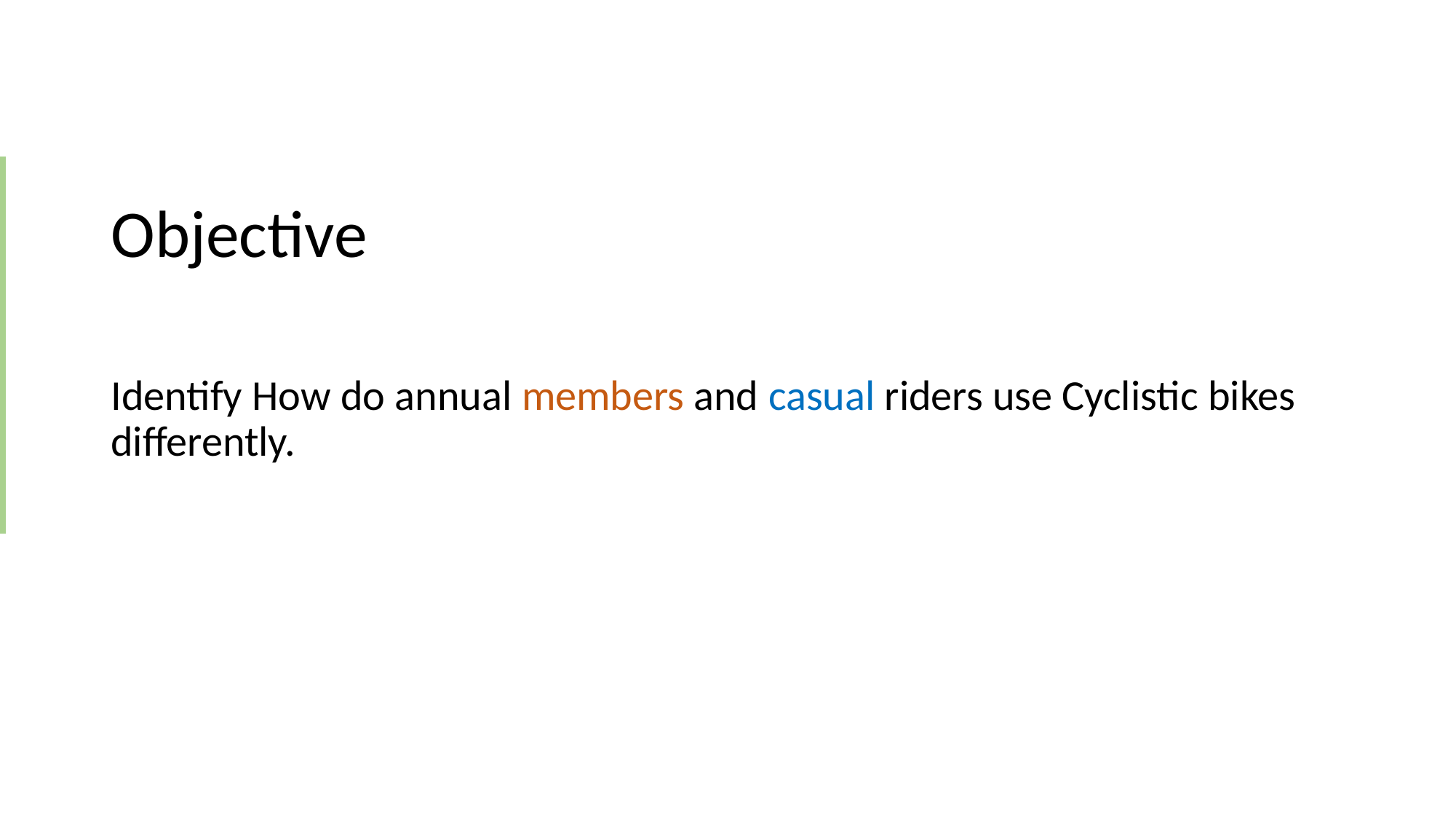

# Objective
Identify How do annual members and casual riders use Cyclistic bikes differently.